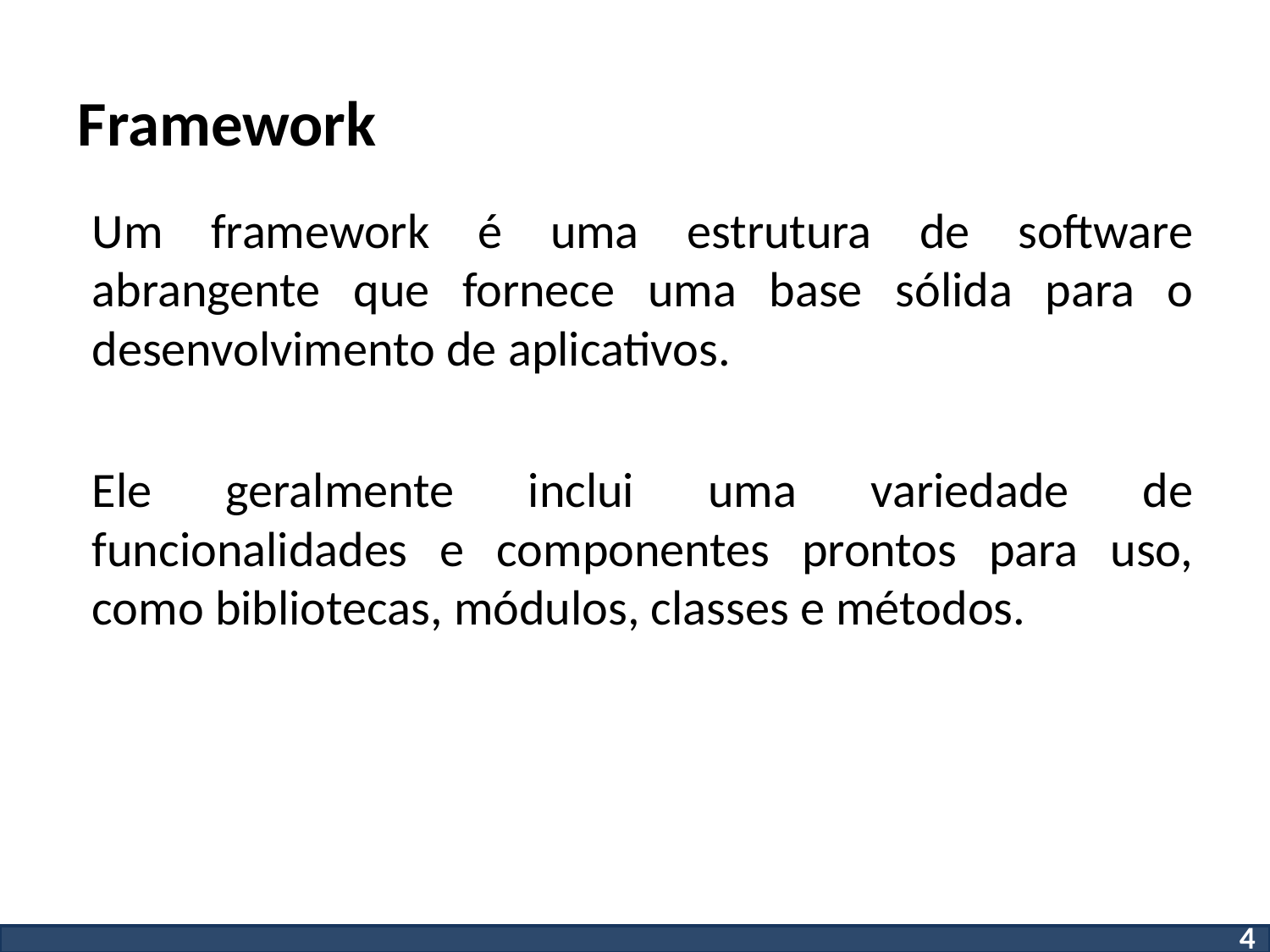

# Framework
Um framework é uma estrutura de software abrangente que fornece uma base sólida para o desenvolvimento de aplicativos.

Ele geralmente inclui uma variedade de funcionalidades e componentes prontos para uso, como bibliotecas, módulos, classes e métodos.
4